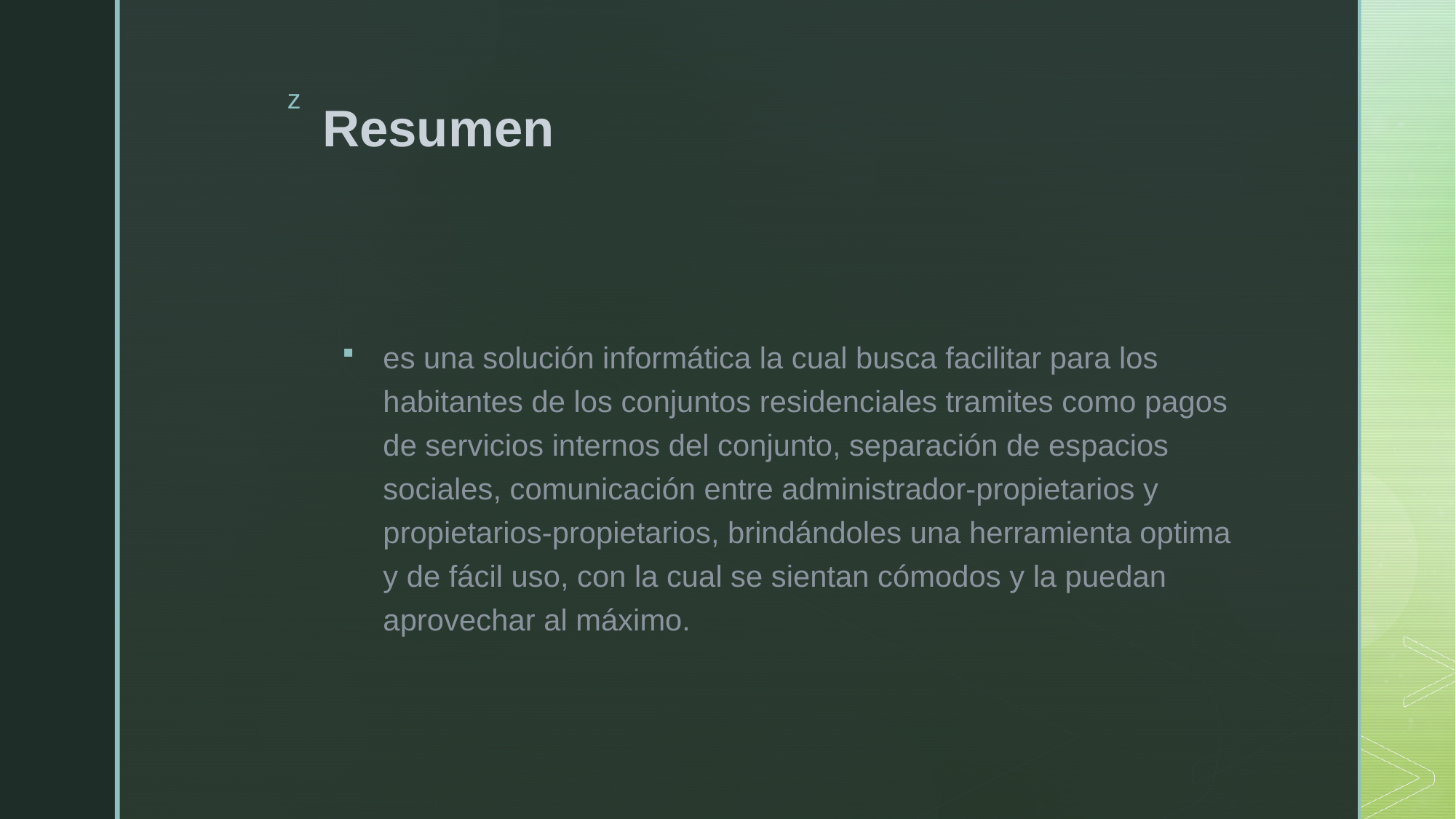

# Resumen
es una solución informática la cual busca facilitar para los habitantes de los conjuntos residenciales tramites como pagos de servicios internos del conjunto, separación de espacios sociales, comunicación entre administrador-propietarios y propietarios-propietarios, brindándoles una herramienta optima y de fácil uso, con la cual se sientan cómodos y la puedan aprovechar al máximo.